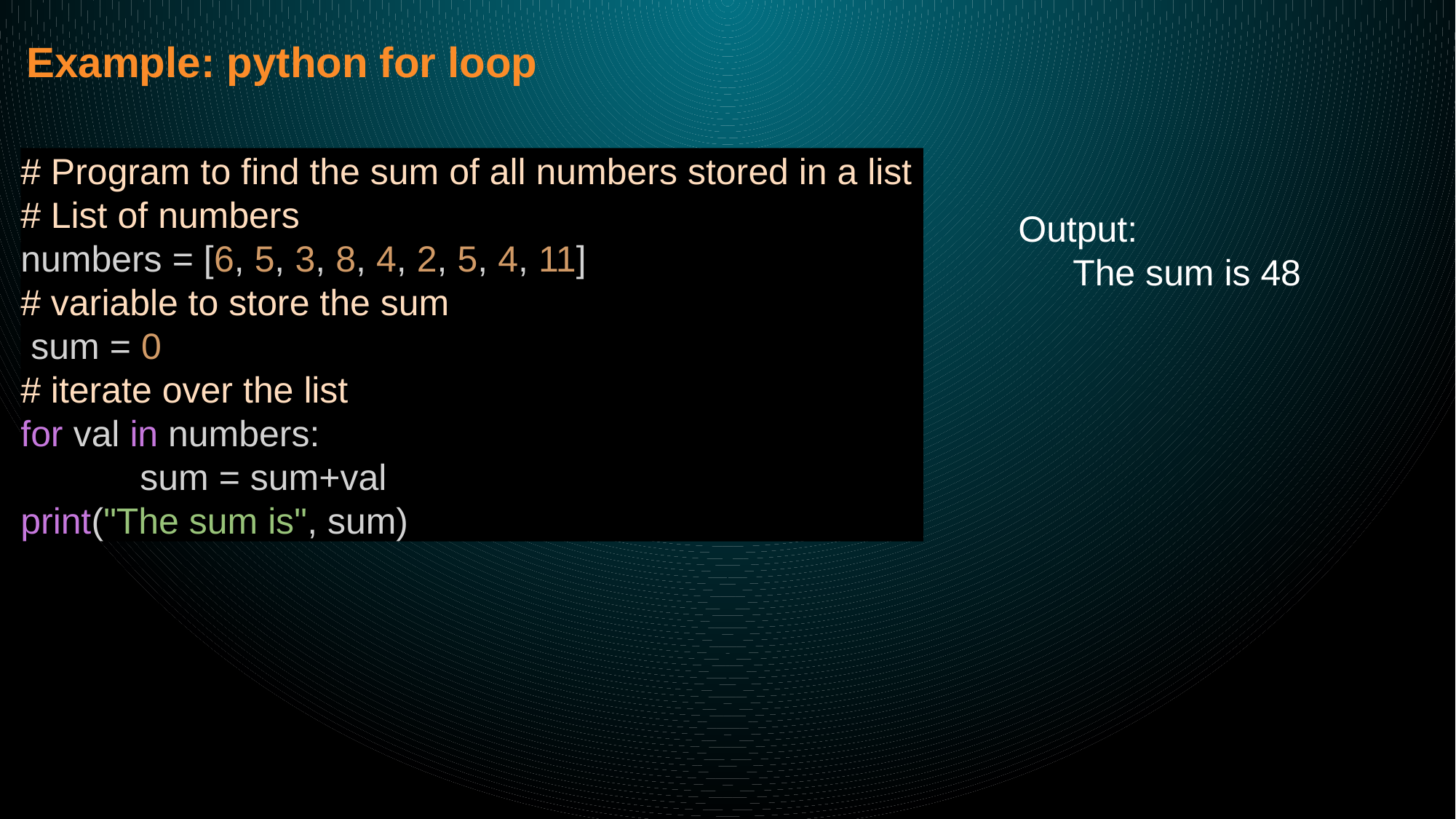

Example: python for loop
# Program to find the sum of all numbers stored in a list
# List of numbers
numbers = [6, 5, 3, 8, 4, 2, 5, 4, 11]
# variable to store the sum
 sum = 0
# iterate over the list
for val in numbers:
	 sum = sum+val
print("The sum is", sum)
Output:
The sum is 48